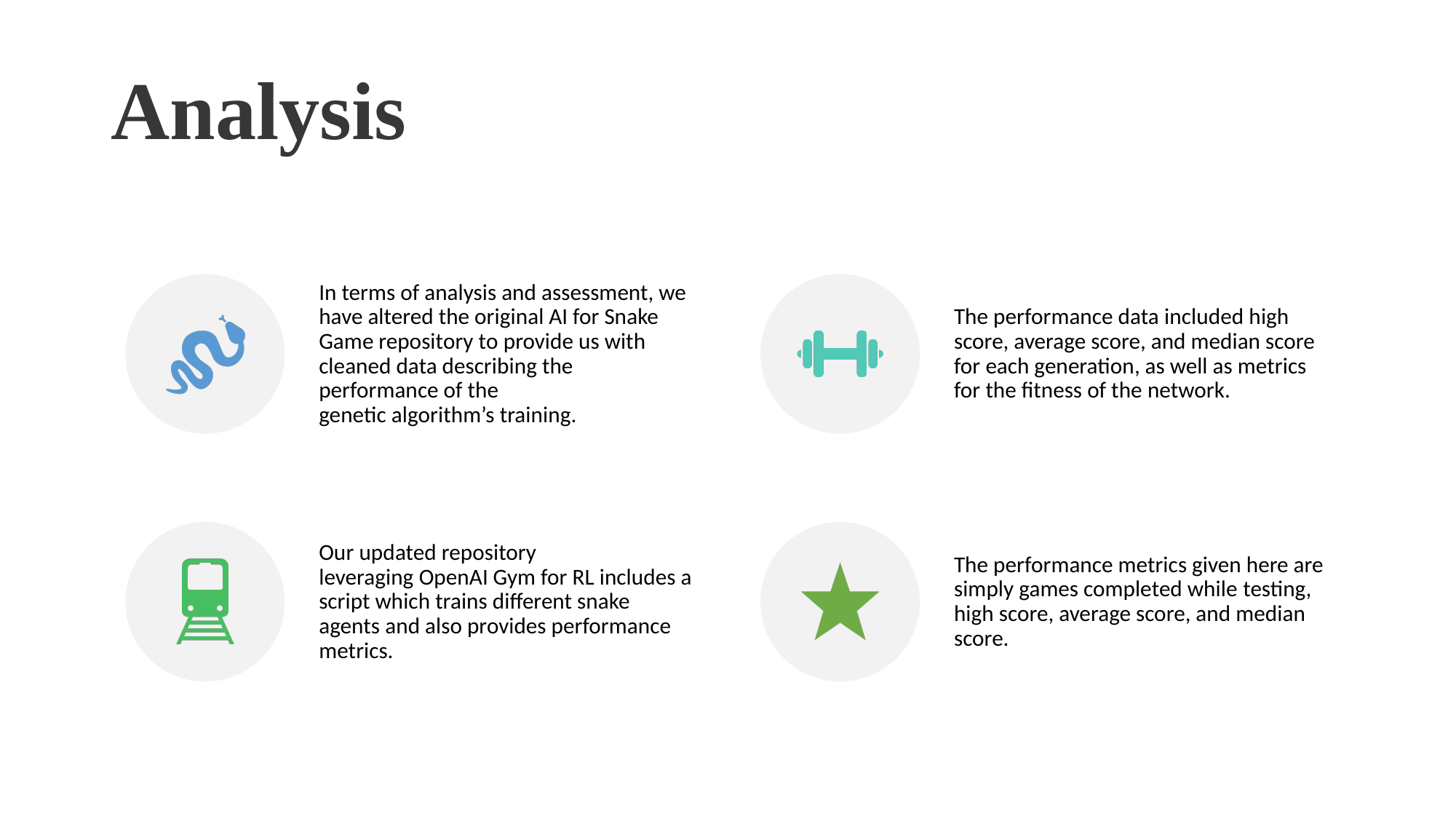

# Analysis
In terms of analysis and assessment, we have altered the original AI for Snake Game repository to provide us with cleaned data describing the performance of the genetic algorithm’s training.
The performance data included high score, average score, and median score for each generation, as well as metrics for the fitness of the network.
Our updated repository leveraging OpenAI Gym for RL includes a script which trains different snake agents and also provides performance metrics.
The performance metrics given here are simply games completed while testing, high score, average score, and median score.